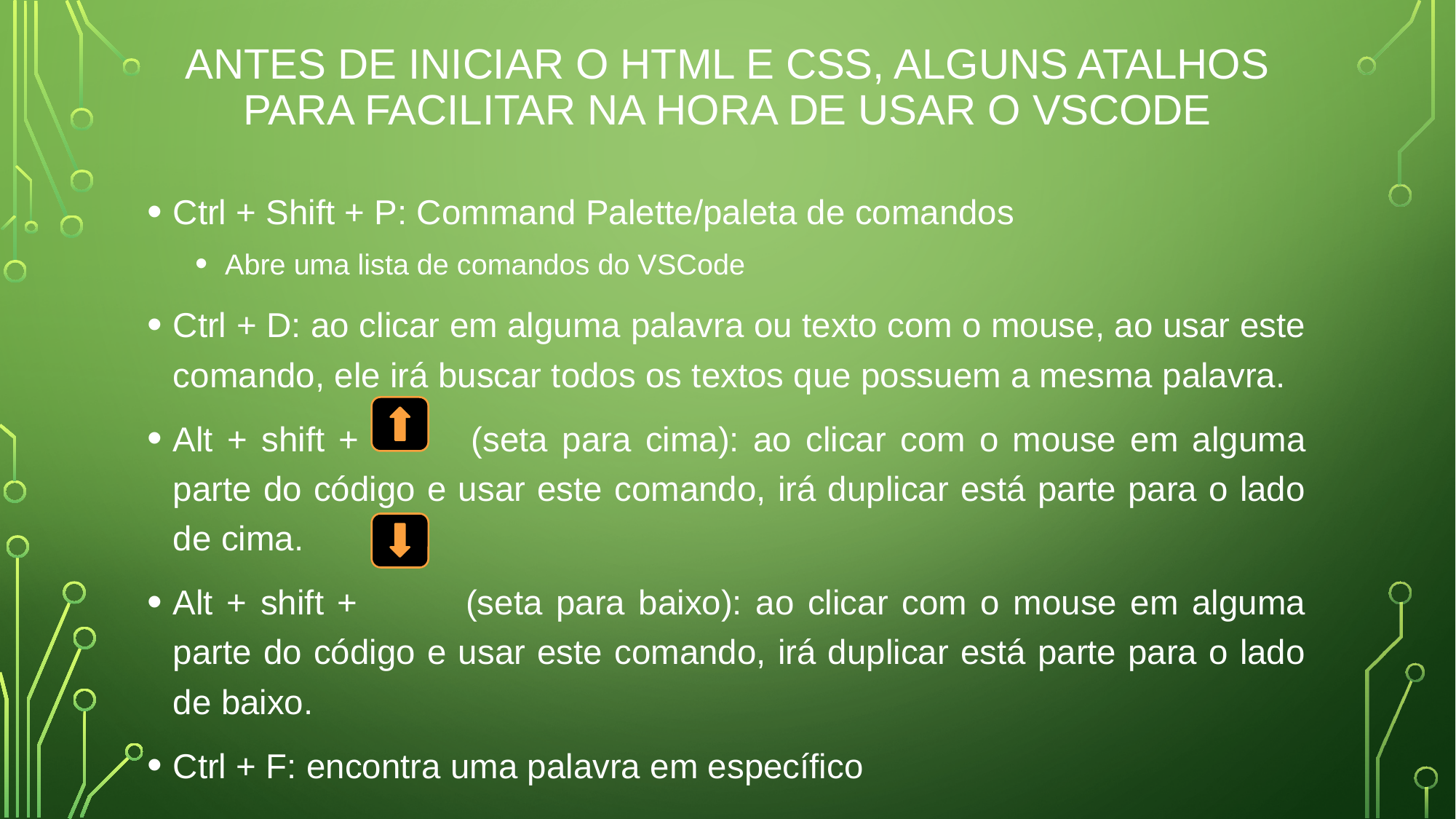

# Antes de iniciar o HTML e cSS, alguns atalhos para facilitar na hora de usar o vscode
Ctrl + Shift + P: Command Palette/paleta de comandos
Abre uma lista de comandos do VSCode
Ctrl + D: ao clicar em alguma palavra ou texto com o mouse, ao usar este comando, ele irá buscar todos os textos que possuem a mesma palavra.
Alt + shift +        (seta para cima): ao clicar com o mouse em alguma parte do código e usar este comando, irá duplicar está parte para o lado de cima.
Alt + shift +        (seta para baixo): ao clicar com o mouse em alguma parte do código e usar este comando, irá duplicar está parte para o lado de baixo.
Ctrl + F: encontra uma palavra em específico